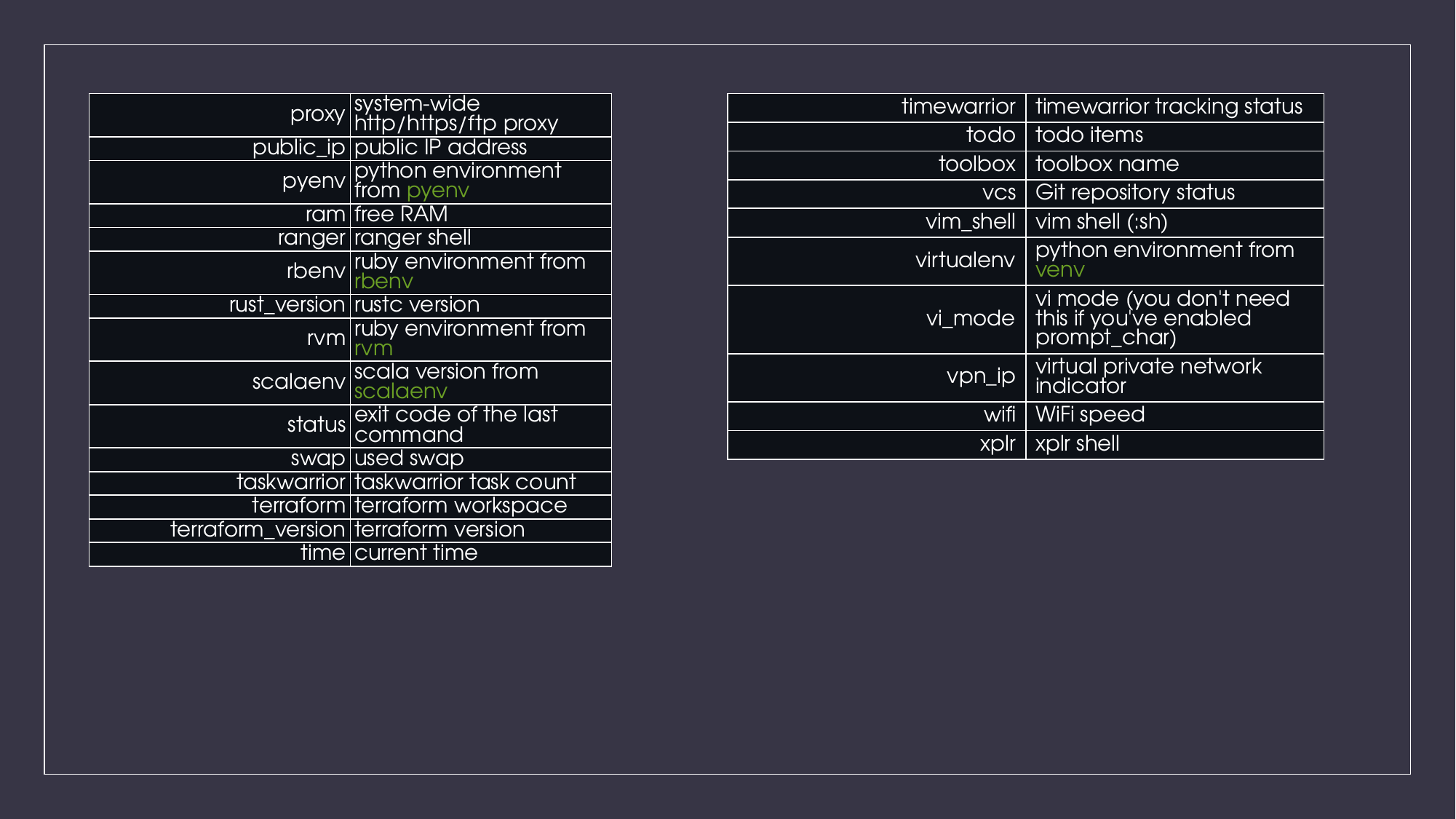

| proxy | system-wide http/https/ftp proxy |
| --- | --- |
| public\_ip | public IP address |
| pyenv | python environment from pyenv |
| ram | free RAM |
| ranger | ranger shell |
| rbenv | ruby environment from rbenv |
| rust\_version | rustc version |
| rvm | ruby environment from rvm |
| scalaenv | scala version from scalaenv |
| status | exit code of the last command |
| swap | used swap |
| taskwarrior | taskwarrior task count |
| terraform | terraform workspace |
| terraform\_version | terraform version |
| time | current time |
| timewarrior | timewarrior tracking status |
| --- | --- |
| todo | todo items |
| toolbox | toolbox name |
| vcs | Git repository status |
| vim\_shell | vim shell (:sh) |
| virtualenv | python environment from venv |
| vi\_mode | vi mode (you don't need this if you've enabled prompt\_char) |
| vpn\_ip | virtual private network indicator |
| wifi | WiFi speed |
| xplr | xplr shell |